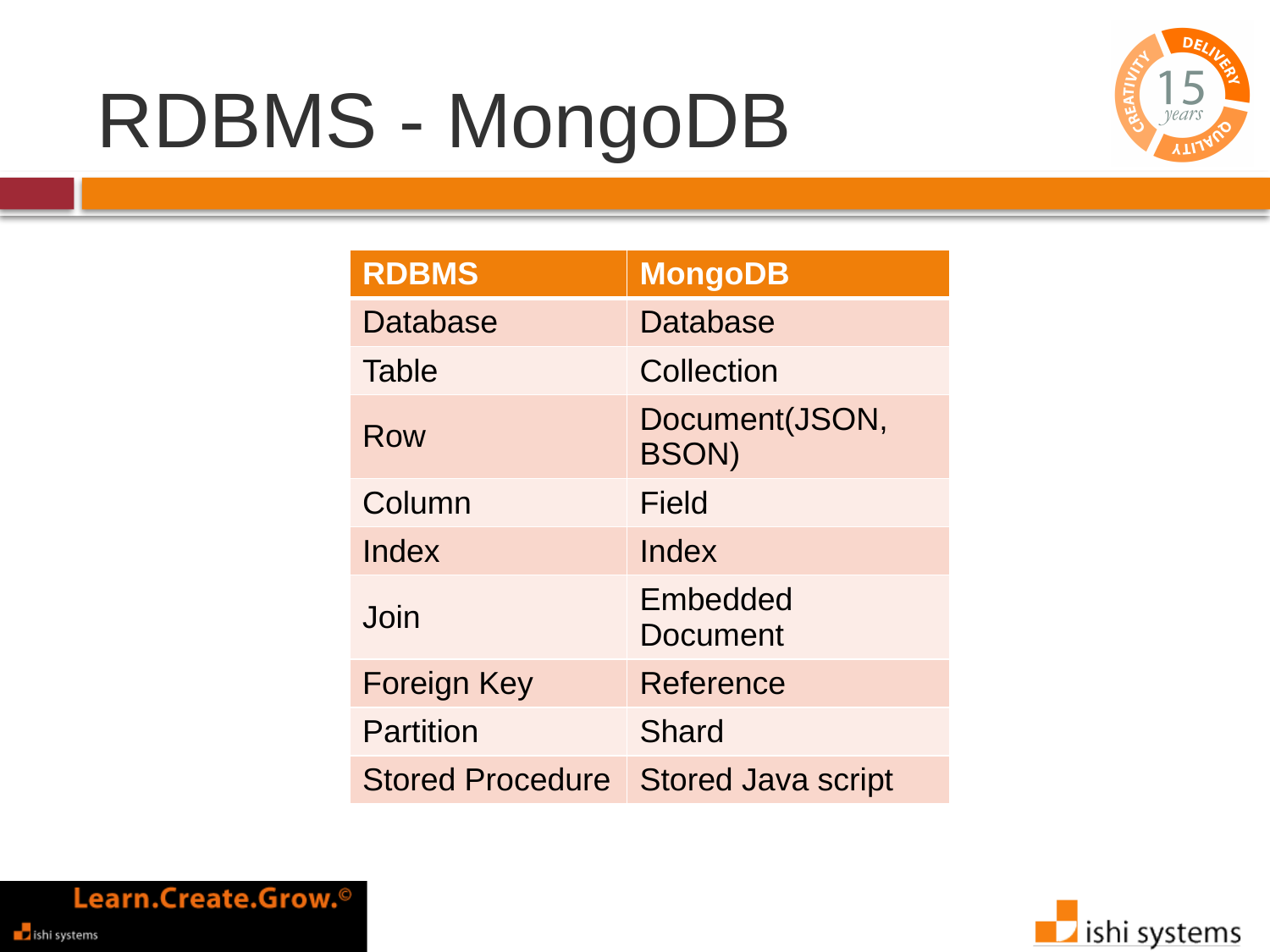

# RDBMS - MongoDB
| RDBMS | MongoDB |
| --- | --- |
| Database | Database |
| Table | Collection |
| Row | Document(JSON, BSON) |
| Column | Field |
| Index | Index |
| Join | Embedded Document |
| Foreign Key | Reference |
| Partition | Shard |
| Stored Procedure | Stored Java script |